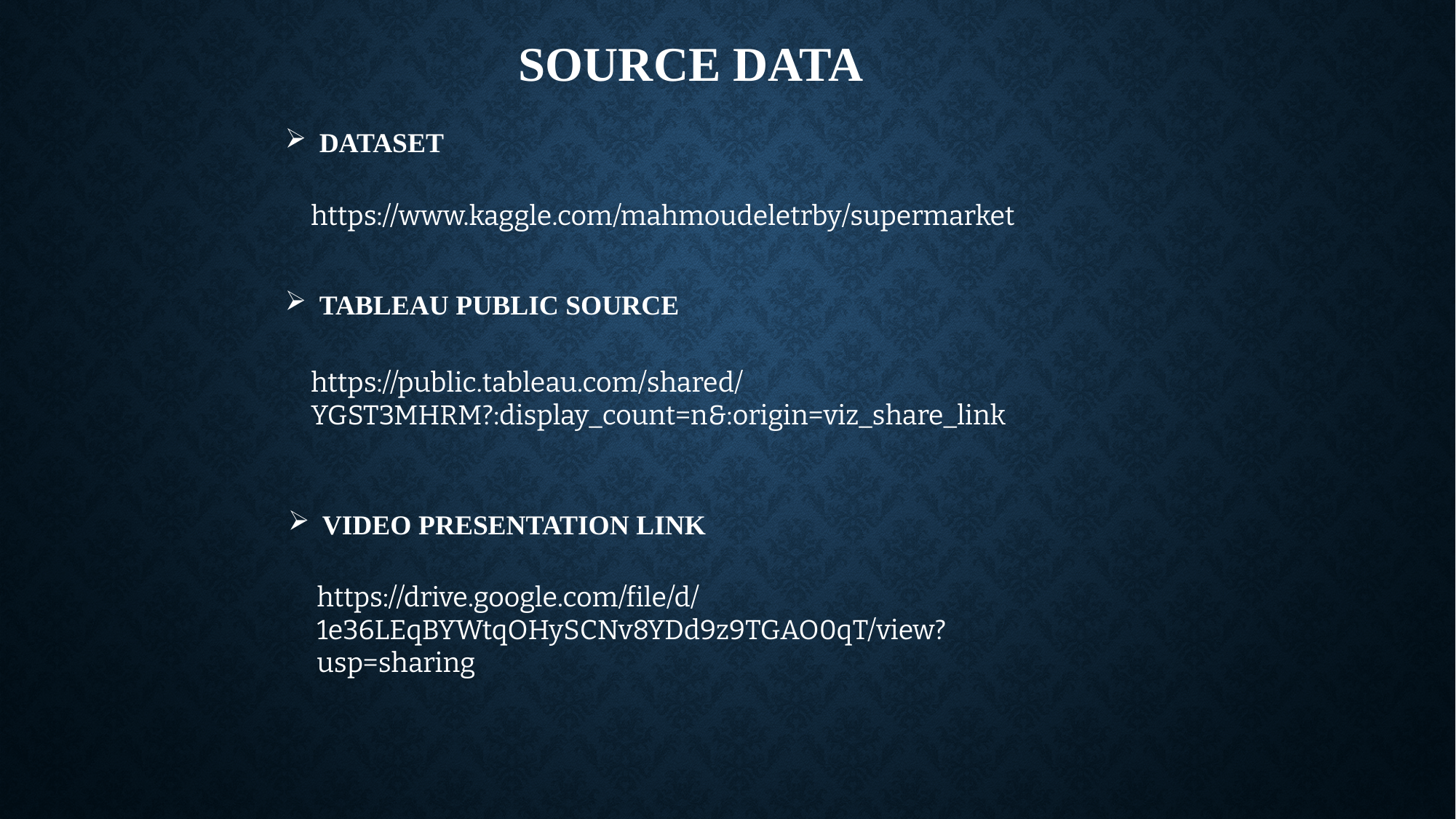

SOURCE DATA
#
DATASET
https://www.kaggle.com/mahmoudeletrby/supermarket
TABLEAU PUBLIC SOURCE
https://public.tableau.com/shared/YGST3MHRM?:display_count=n&:origin=viz_share_link
VIDEO PRESENTATION LINK
https://drive.google.com/file/d/1e36LEqBYWtqOHySCNv8YDd9z9TGAO0qT/view?usp=sharing